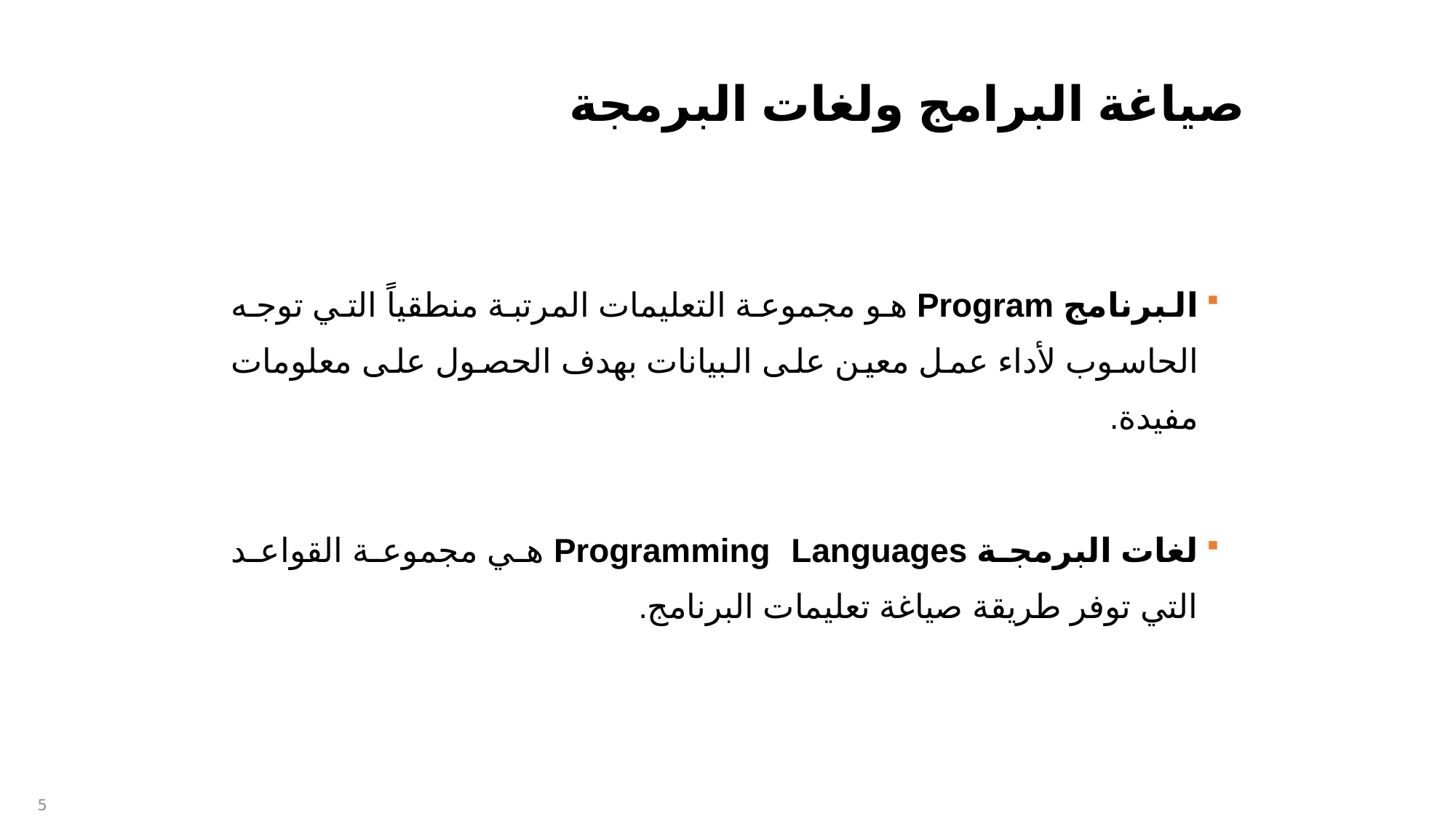

صياغة البرامج ولغات البرمجة

البرنامج Program هو مجموعة التعليمات المرتبة منطقياً التي توجه الحاسوب لأداء عمل معين على البيانات بهدف الحصول على معلومات مفيدة.

لغات البرمجة Programming Languages هي مجموعة القواعد التي توفر طريقة صياغة تعليمات البرنامج.
5